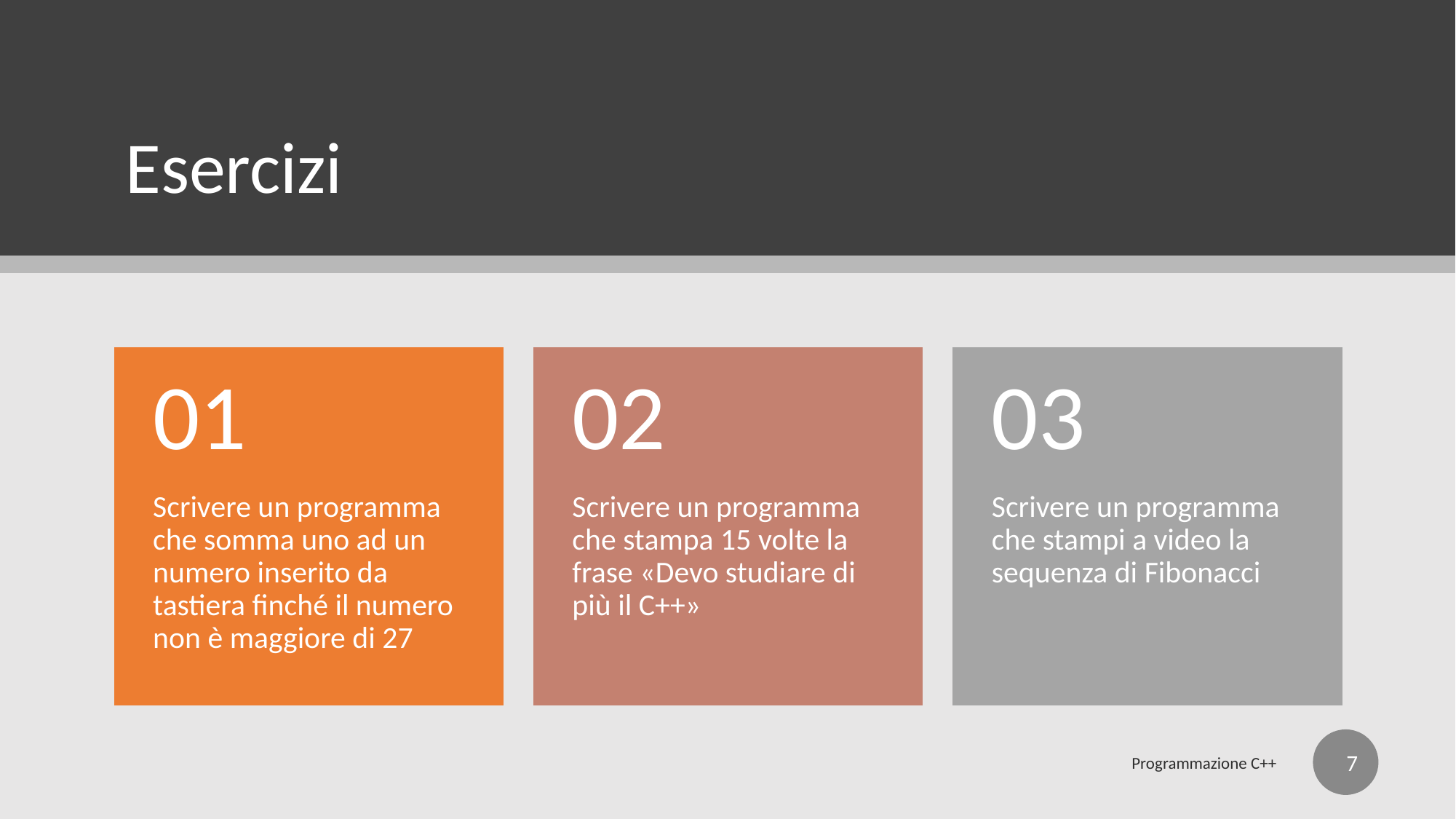

# Esercizi

Scrivere un programma che somma uno ad un numero inserito da tastiera finché il numero non è maggiore di 27
01
Scrivere un programma che stampa 15 volte la frase «Devo studiare di più il C++»
02
Scrivere un programma che stampi a video la sequenza di Fibonacci
03
7
Programmazione C++